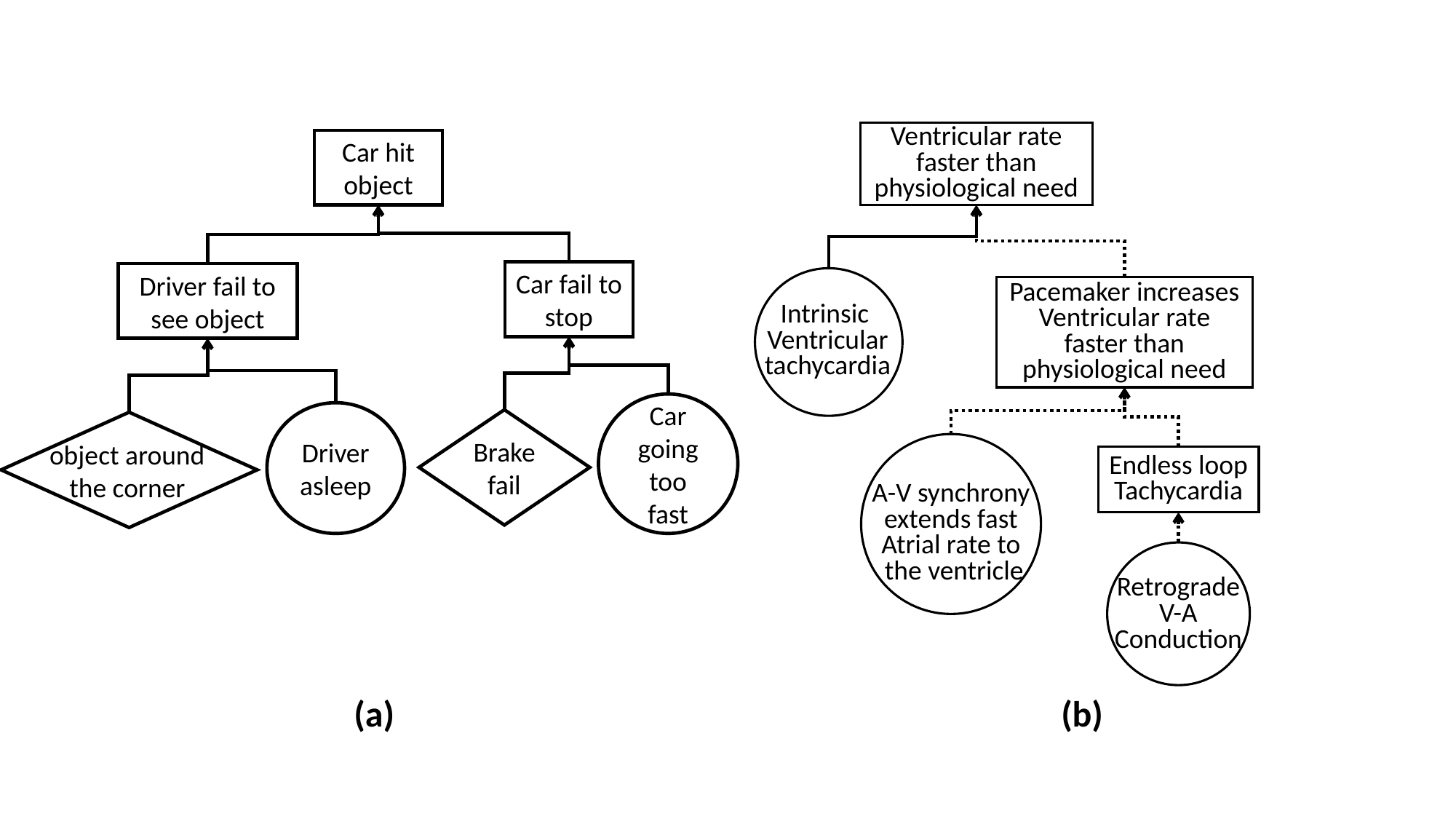

Ventricular rate faster than physiological need
Car hit object
Car fail to stop
Driver fail to see object

Pacemaker increases Ventricular rate faster than physiological need
Intrinsic
Ventricular
tachycardia
Car going too fast
Driver
asleep
Brake fail

object around
the corner

Endless loop
Tachycardia
A-V synchrony
extends fast
Atrial rate to
the ventricle

Retrograde
V-A
Conduction
(a)
(b)